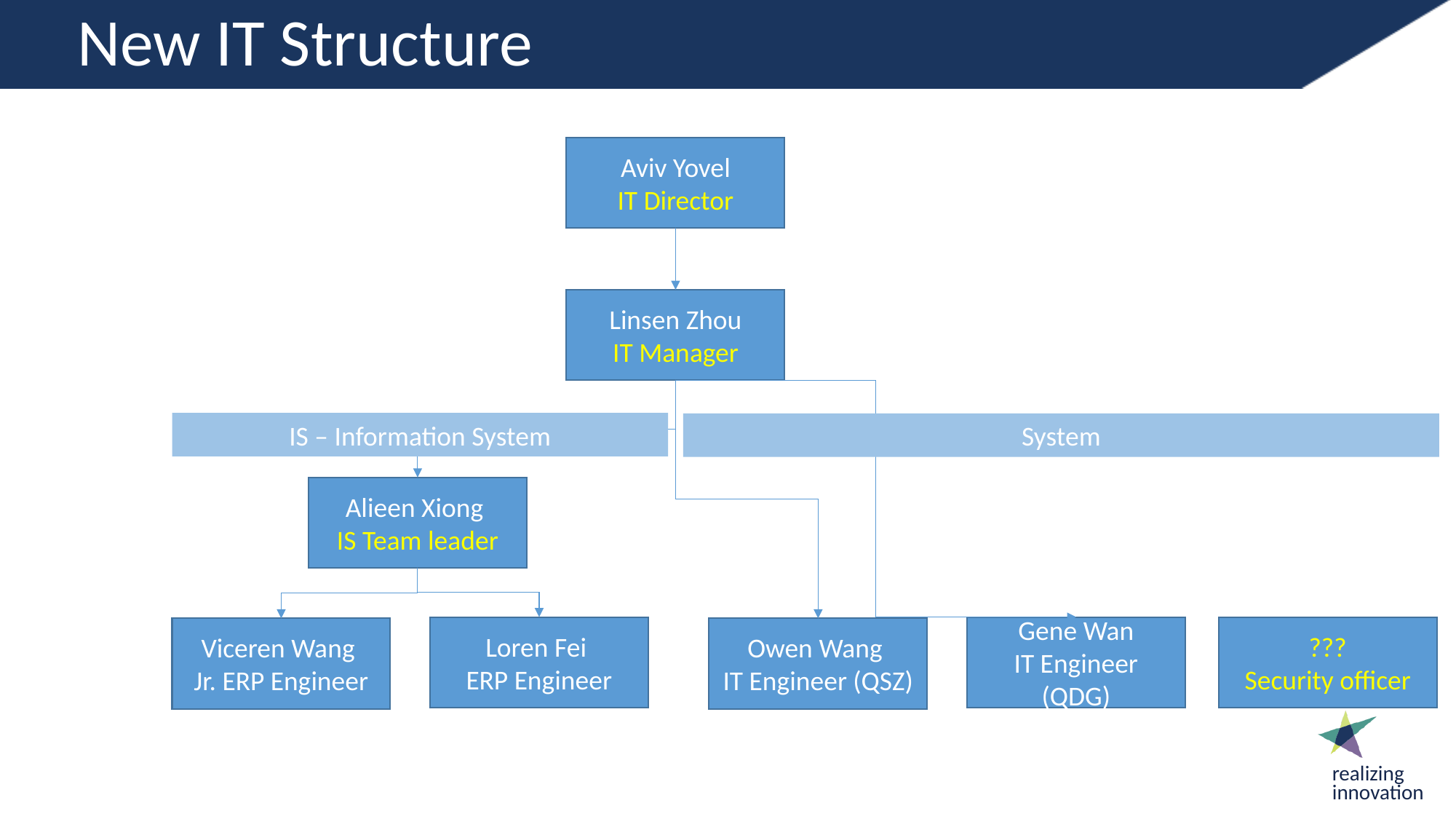

# New IT Structure
Aviv Yovel
IT Director

Linsen Zhou
IT Manager
IS – Information System
System
Alieen Xiong
IS Team leader
Loren Fei
ERP Engineer
Gene Wan
IT Engineer (QDG)
???
Security officer
Viceren Wang
Jr. ERP Engineer
Owen Wang
IT Engineer (QSZ)